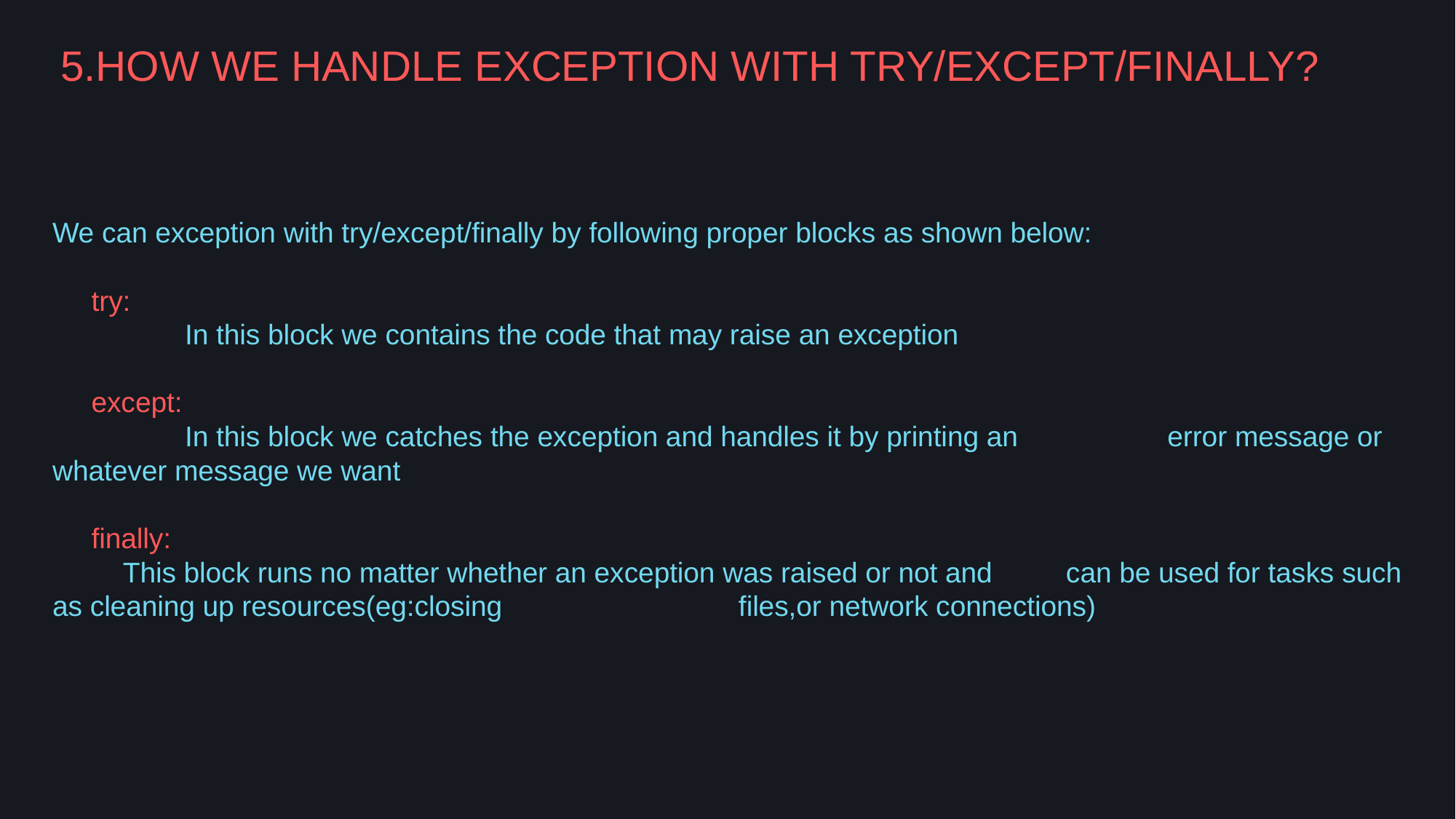

# 5.HOW WE HANDLE EXCEPTION WITH TRY/EXCEPT/FINALLY?
We can exception with try/except/finally by following proper blocks as shown below:

     try:
	   In this block we contains the code that may raise an exception

     except:
	   In this block we catches the exception and handles it by printing an            	   error message or whatever message we want

     finally:
         This block runs no matter whether an exception was raised or not and   	    can be used for tasks such as cleaning up resources(eg:closing 	  	    files,or network connections)